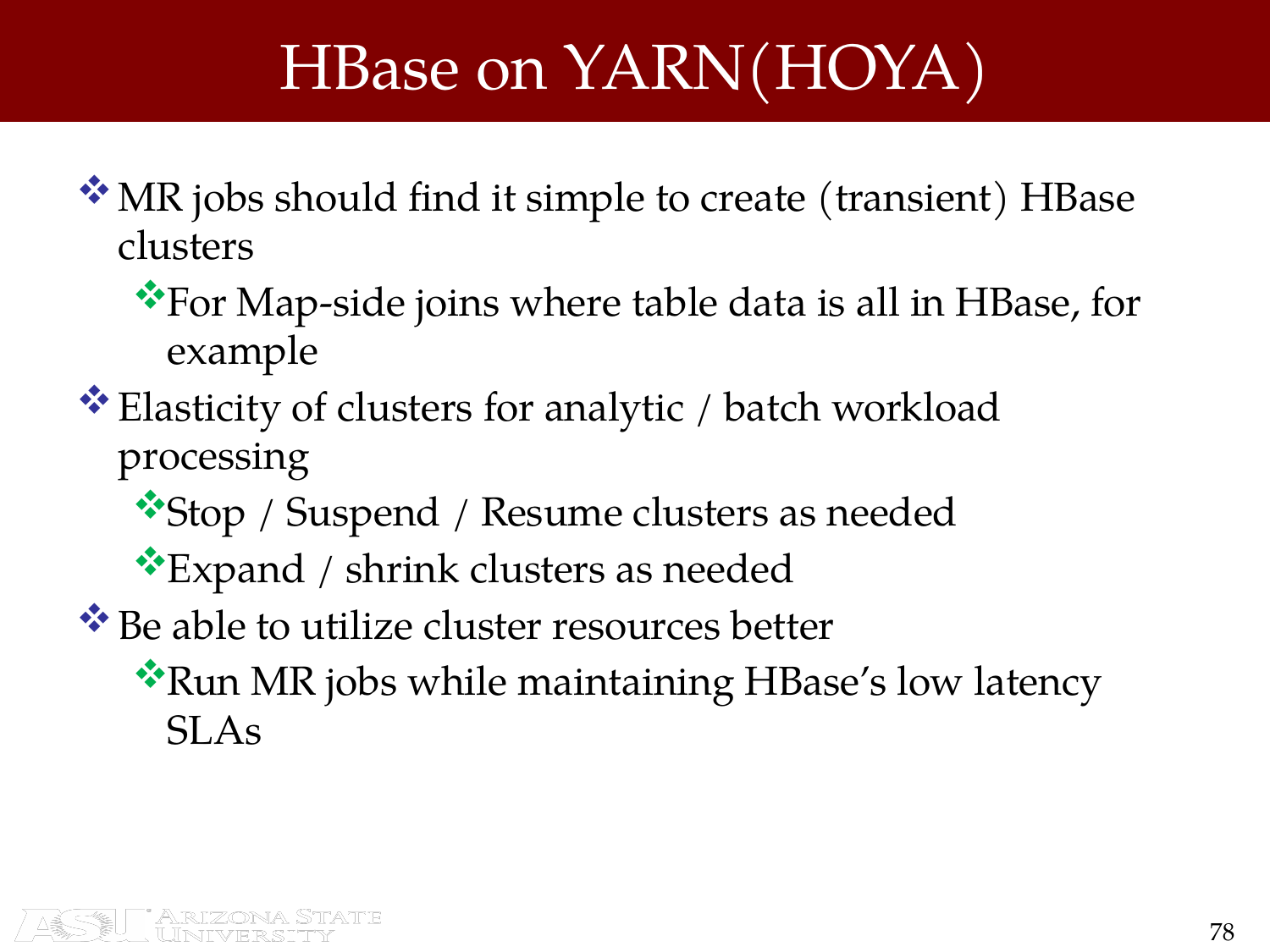

# HBase on YARN(HOYA)
MR jobs should find it simple to create (transient) HBase clusters
For Map-side joins where table data is all in HBase, for example
Elasticity of clusters for analytic / batch workload processing
Stop / Suspend / Resume clusters as needed
Expand / shrink clusters as needed
Be able to utilize cluster resources better
Run MR jobs while maintaining HBase’s low latency SLAs

78